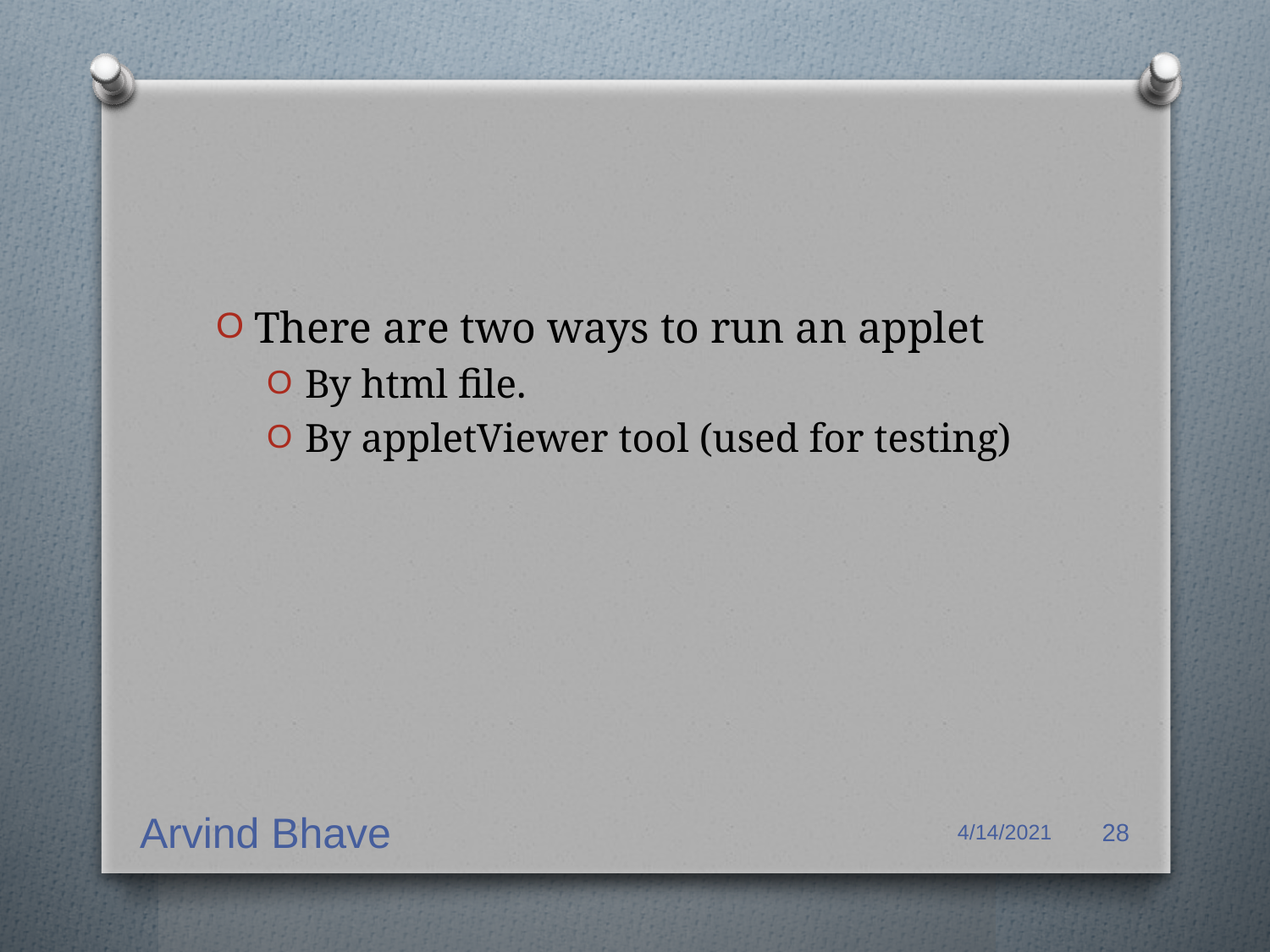

#
There are two ways to run an applet
By html file.
By appletViewer tool (used for testing)

Arvind Bhave
4/14/2021
28